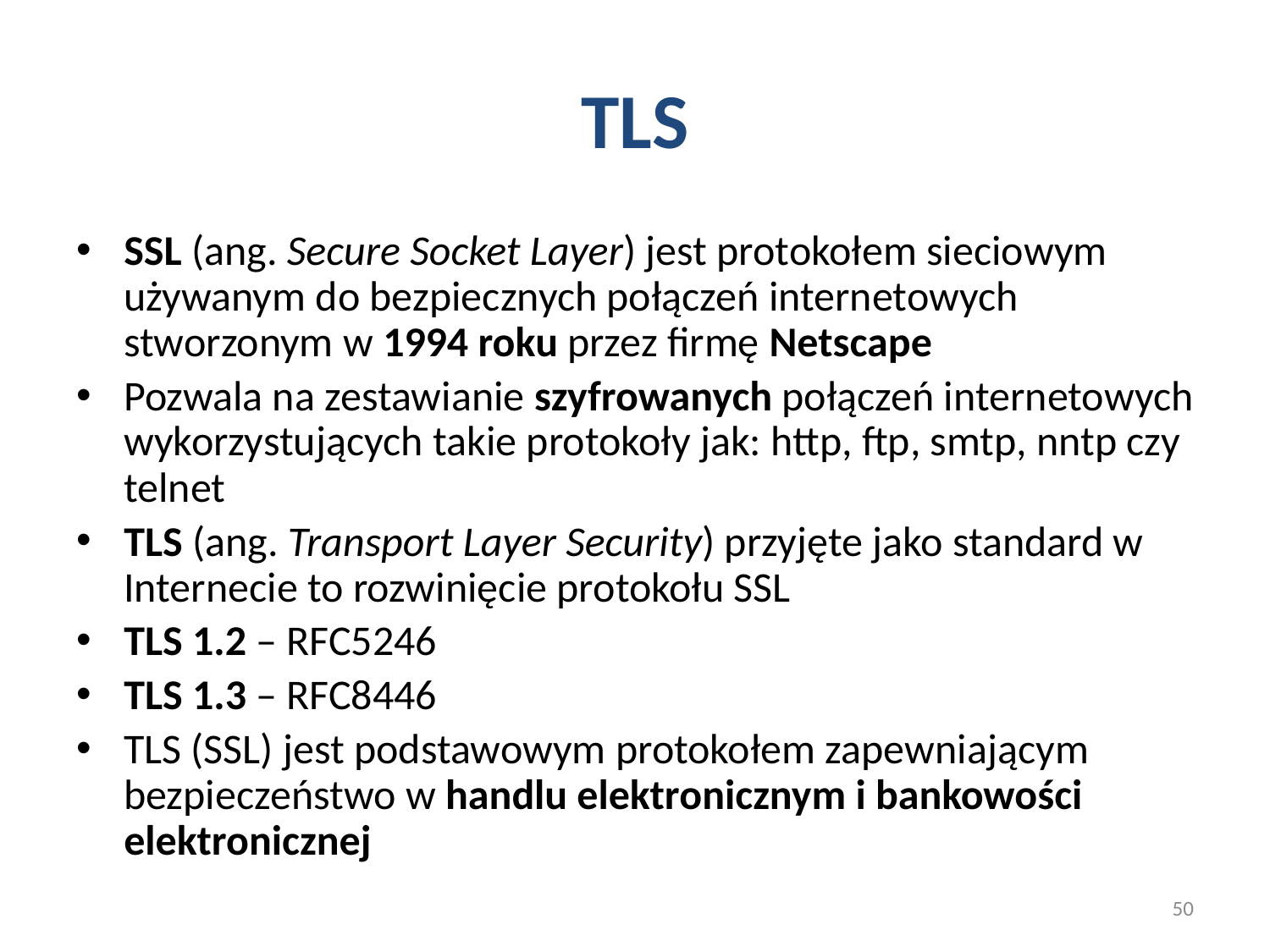

# TLS
SSL (ang. Secure Socket Layer) jest protokołem sieciowym używanym do bezpiecznych połączeń internetowych stworzonym w 1994 roku przez firmę Netscape
Pozwala na zestawianie szyfrowanych połączeń internetowych wykorzystujących takie protokoły jak: http, ftp, smtp, nntp czy telnet
TLS (ang. Transport Layer Security) przyjęte jako standard w Internecie to rozwinięcie protokołu SSL
TLS 1.2 – RFC5246
TLS 1.3 – RFC8446
TLS (SSL) jest podstawowym protokołem zapewniającym bezpieczeństwo w handlu elektronicznym i bankowości elektronicznej
50